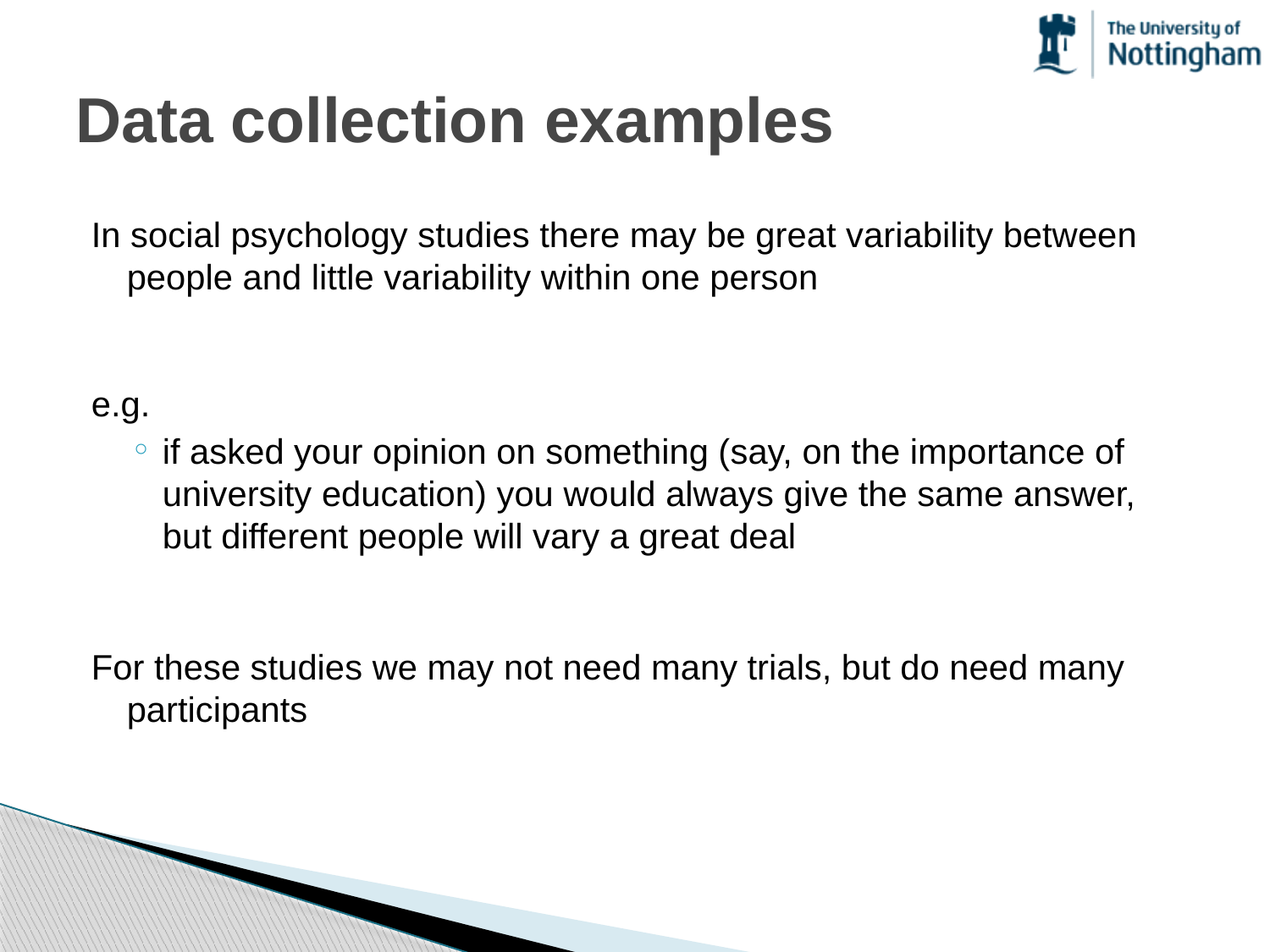

# Data collection examples
In social psychology studies there may be great variability between people and little variability within one person

e.g.
if asked your opinion on something (say, on the importance of university education) you would always give the same answer, but different people will vary a great deal

For these studies we may not need many trials, but do need many participants